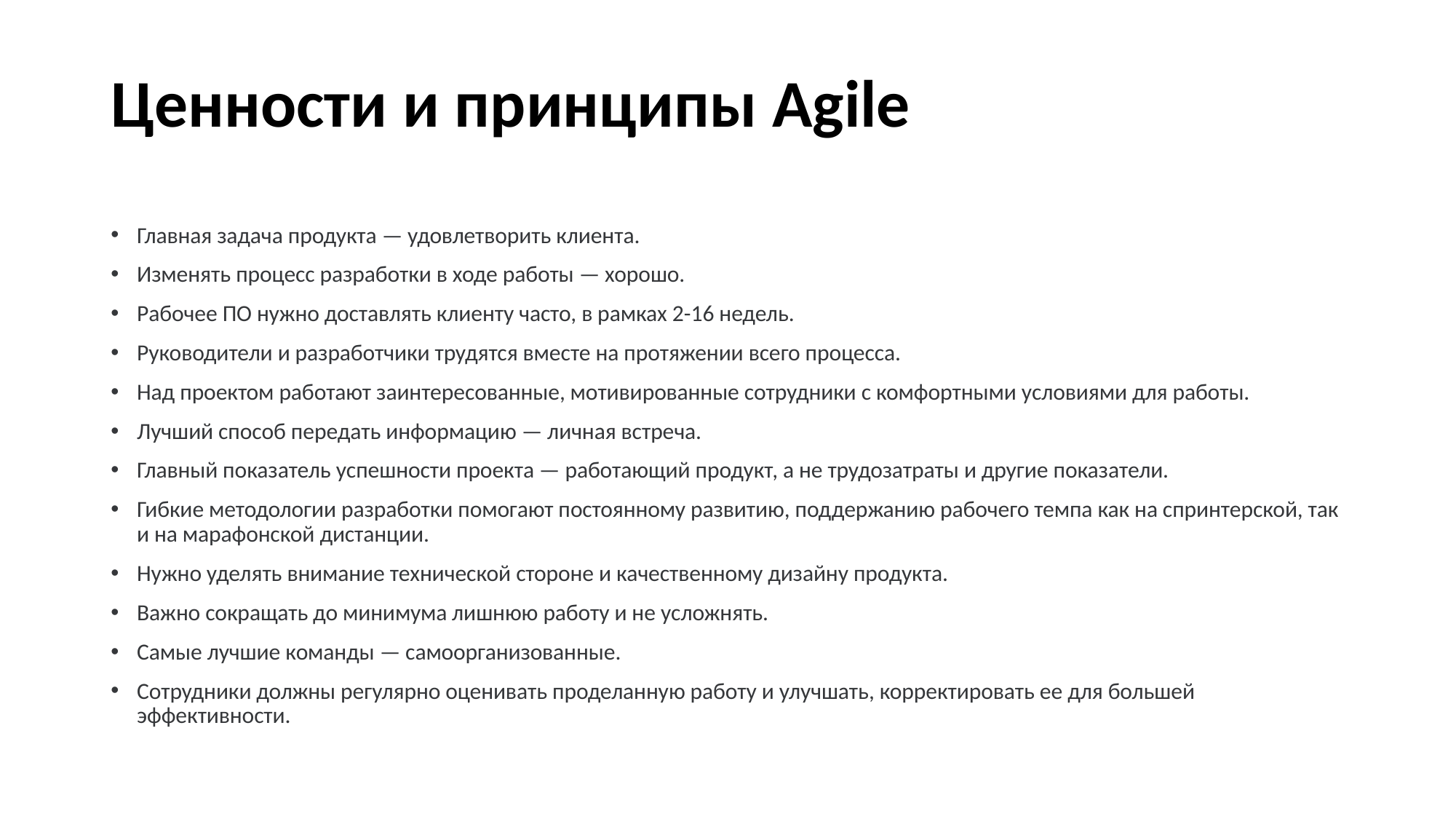

# Ценности и принципы Agile
Главная задача продукта — удовлетворить клиента.
Изменять процесс разработки в ходе работы — хорошо.
Рабочее ПО нужно доставлять клиенту часто, в рамках 2-16 недель.
Руководители и разработчики трудятся вместе на протяжении всего процесса.
Над проектом работают заинтересованные, мотивированные сотрудники с комфортными условиями для работы.
Лучший способ передать информацию — личная встреча.
Главный показатель успешности проекта — работающий продукт, а не трудозатраты и другие показатели.
Гибкие методологии разработки помогают постоянному развитию, поддержанию рабочего темпа как на спринтерской, так и на марафонской дистанции.
Нужно уделять внимание технической стороне и качественному дизайну продукта.
Важно сокращать до минимума лишнюю работу и не усложнять.
Самые лучшие команды — самоорганизованные.
Сотрудники должны регулярно оценивать проделанную работу и улучшать, корректировать ее для большей эффективности.